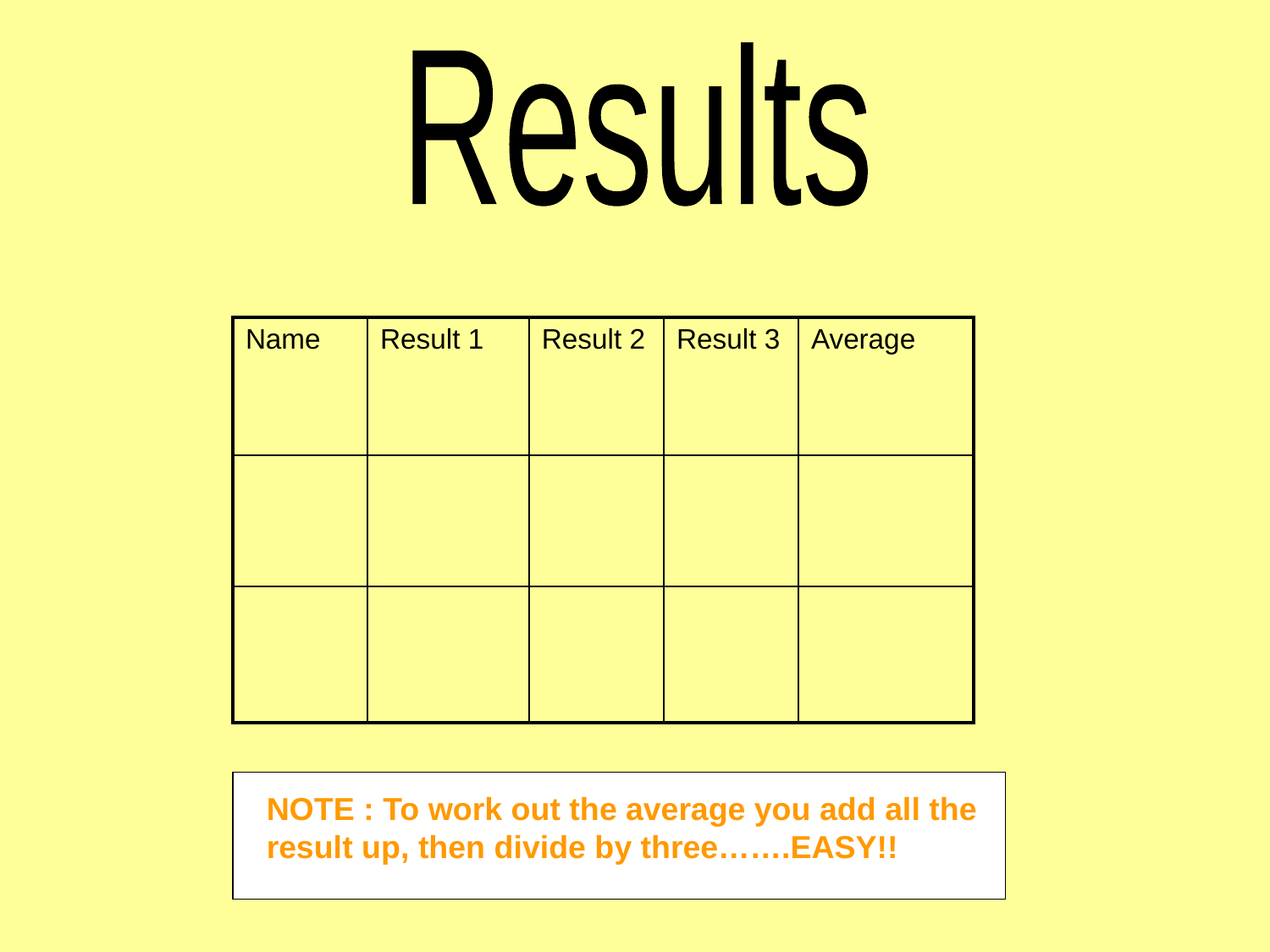

Results
| Name | Result 1 | Result 2 | Result 3 | Average |
| --- | --- | --- | --- | --- |
|  |  |  |  |  |
|  |  |  |  |  |

NOTE : To work out the average you add all the result up, then divide by three…….EASY!!